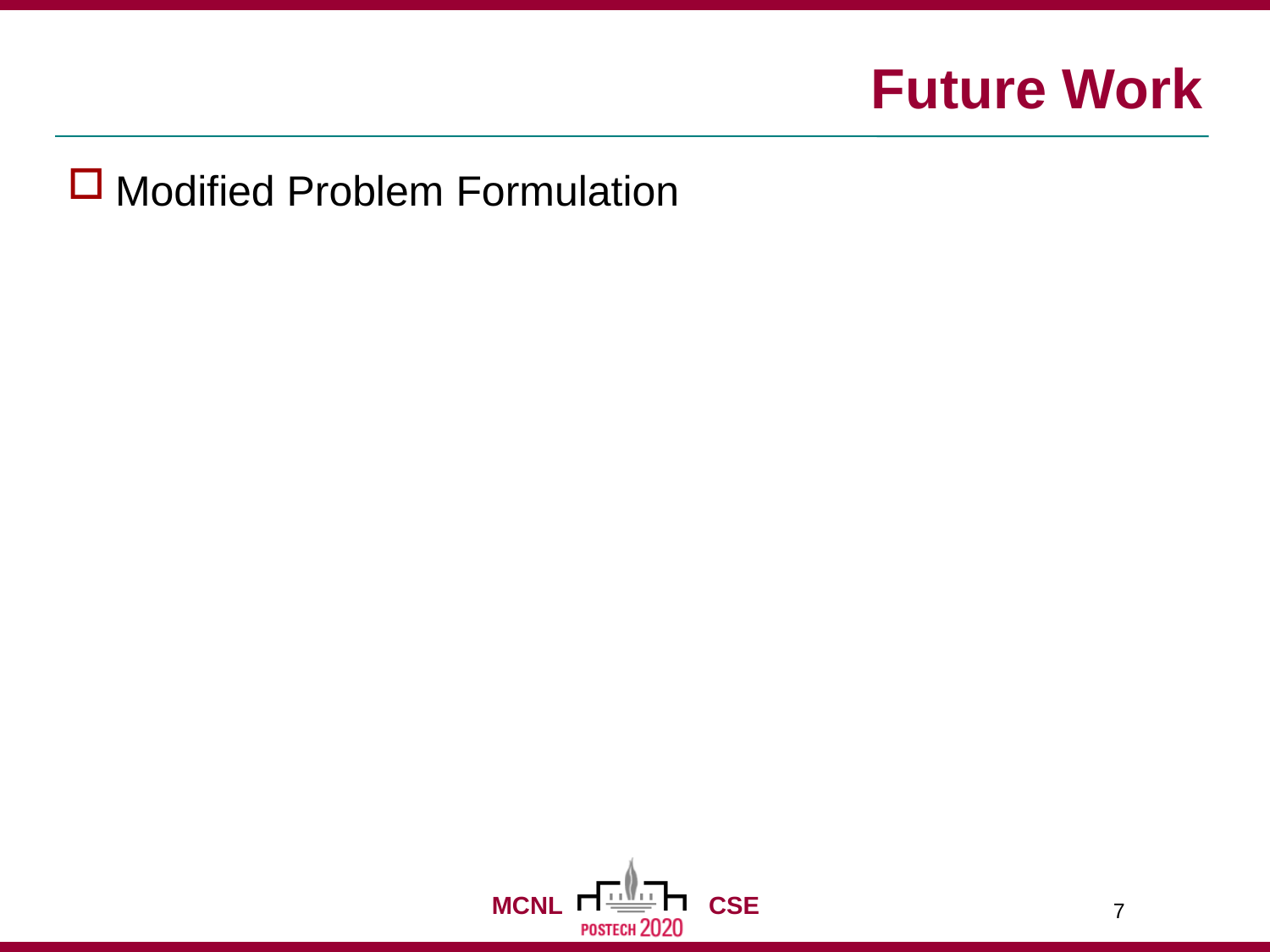

# Future Work
Modified Problem Formulation

7